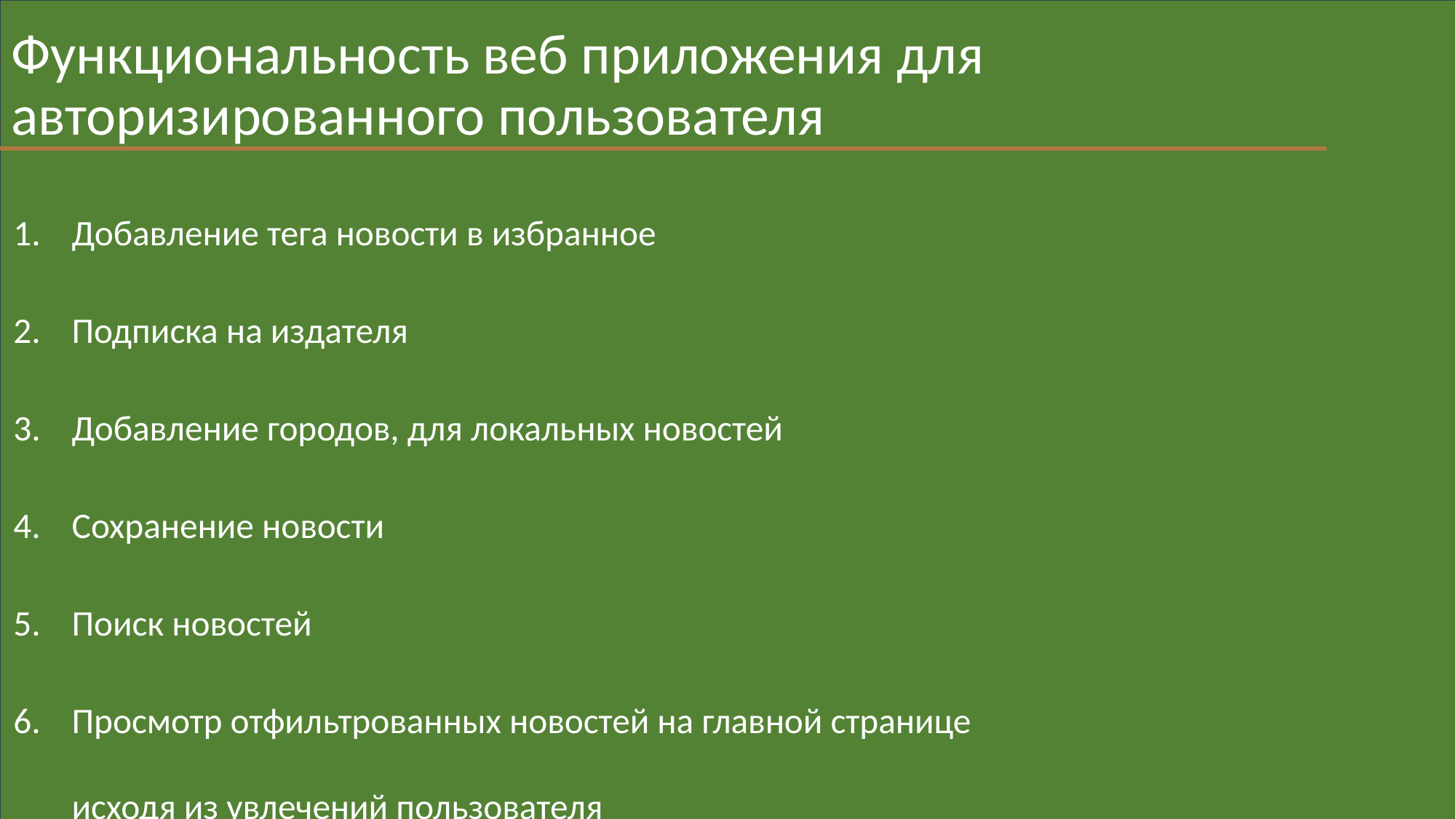

# Функциональность веб приложения для авторизированного пользователя
Добавление тега новости в избранное
Подписка на издателя
Добавление городов, для локальных новостей
Сохранение новости
Поиск новостей
Просмотр отфильтрованных новостей на главной странице исходя из увлечений пользователя